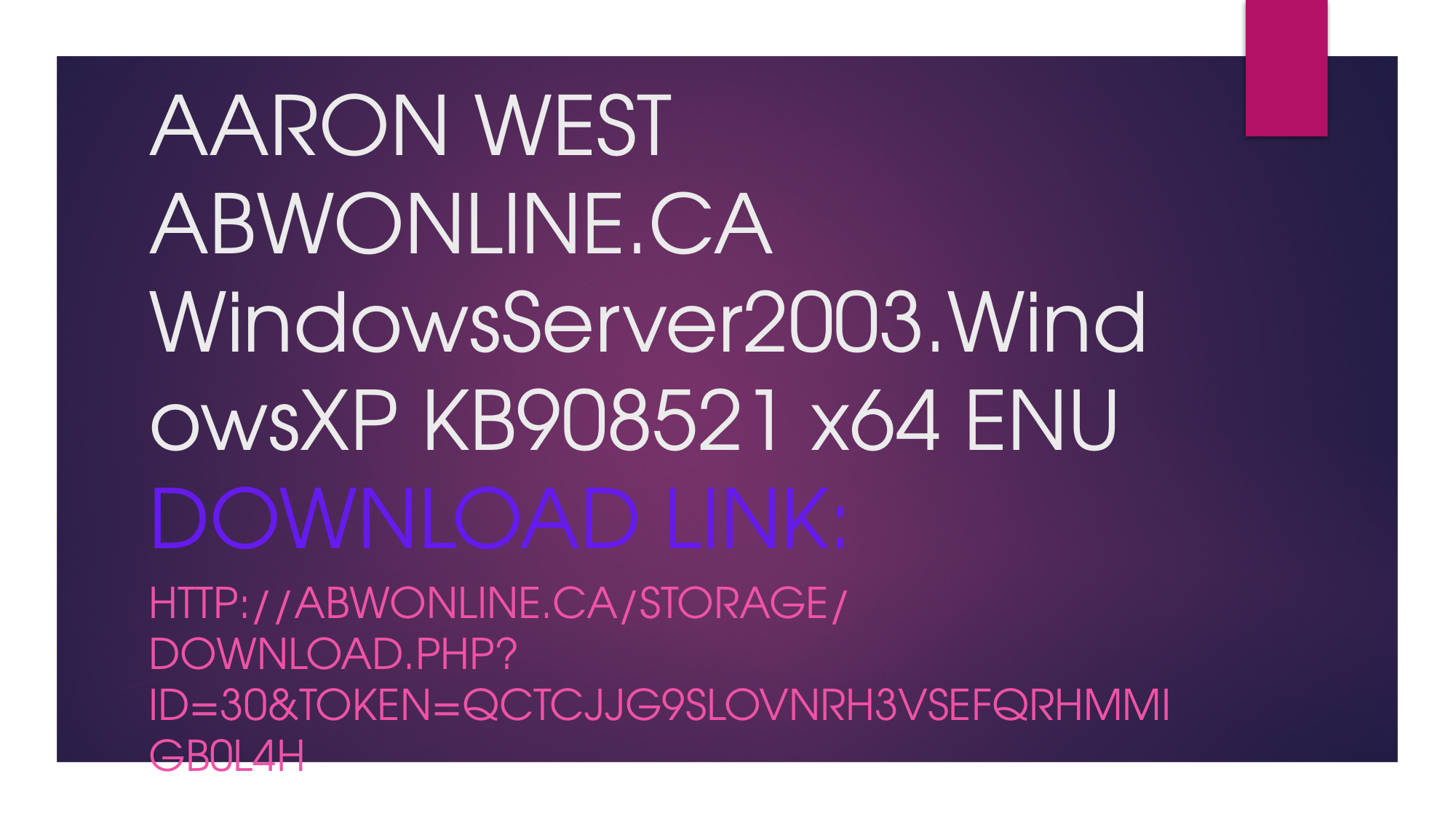

# AARON WEST ABWONLINE.CA WindowsServer2003.WindowsXP KB908521 x64 ENU DOWNLOAD LINK:
http://abwonline.ca/storage/download.php?id=30&token=QctCJJG9sloVnRh3VSefqrHMMigB0L4H